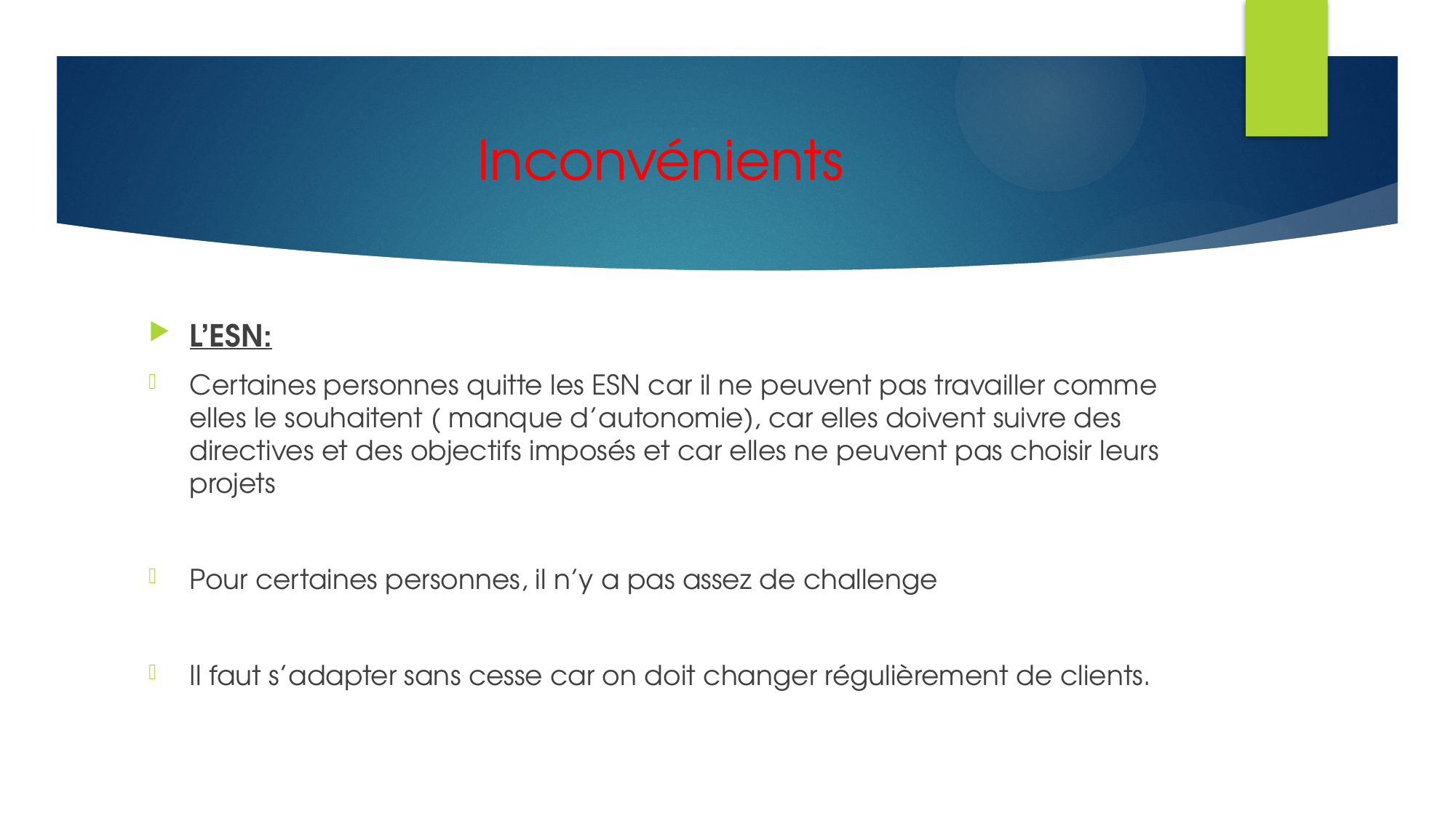

# Inconvénients
L’ESN:
Certaines personnes quitte les ESN car il ne peuvent pas travailler comme elles le souhaitent ( manque d’autonomie), car elles doivent suivre des directives et des objectifs imposés et car elles ne peuvent pas choisir leurs projets

Pour certaines personnes, il n’y a pas assez de challenge

Il faut s’adapter sans cesse car on doit changer régulièrement de clients.